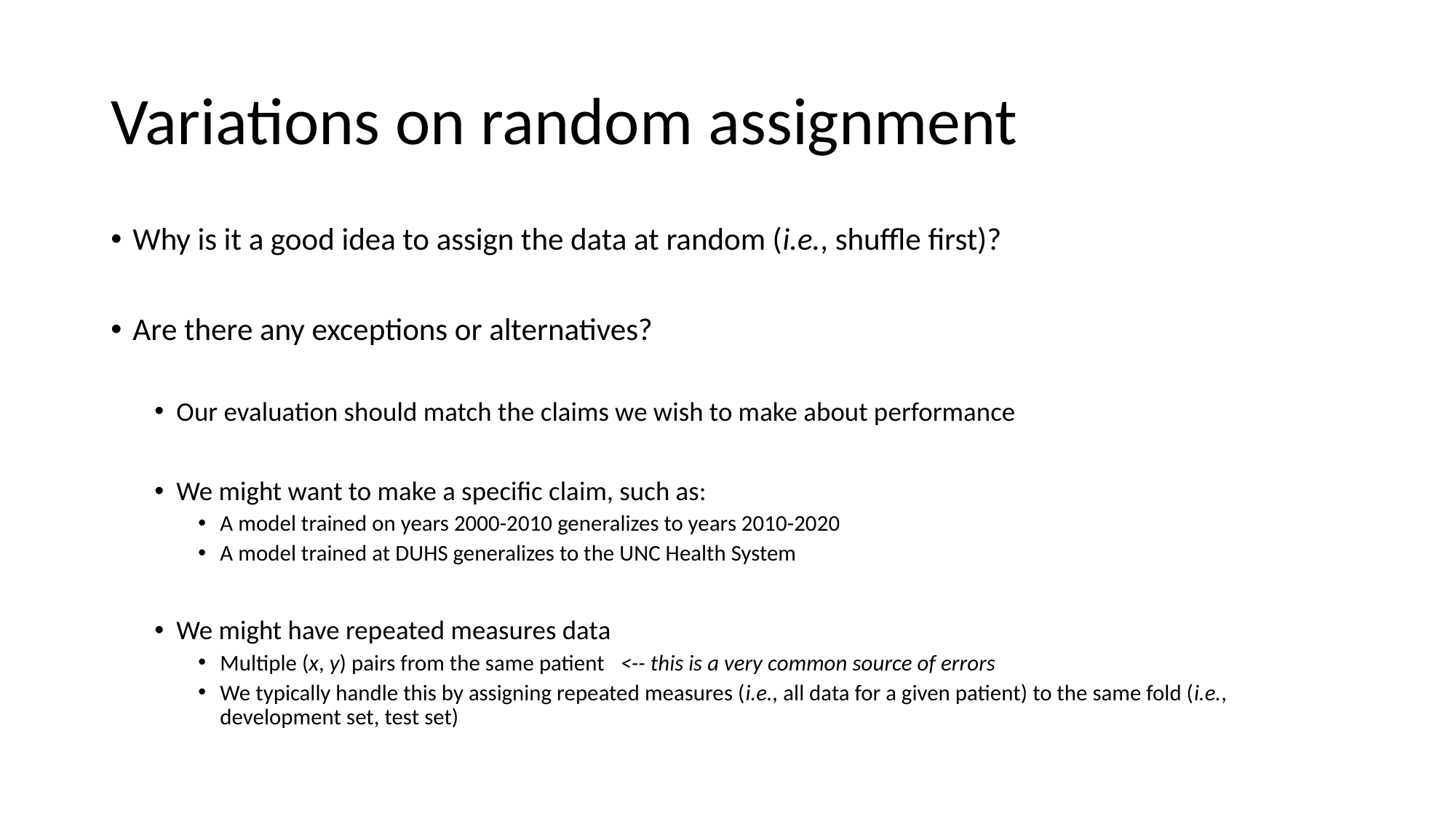

# Variations on random assignment
Why is it a good idea to assign the data at random (i.e., shuffle first)?

Are there any exceptions or alternatives?

Our evaluation should match the claims we wish to make about performance

We might want to make a specific claim, such as:
A model trained on years 2000-2010 generalizes to years 2010-2020
A model trained at DUHS generalizes to the UNC Health System

We might have repeated measures data
Multiple (x, y) pairs from the same patient   <-- this is a very common source of errors
We typically handle this by assigning repeated measures (i.e., all data for a given patient) to the same fold (i.e., development set, test set)